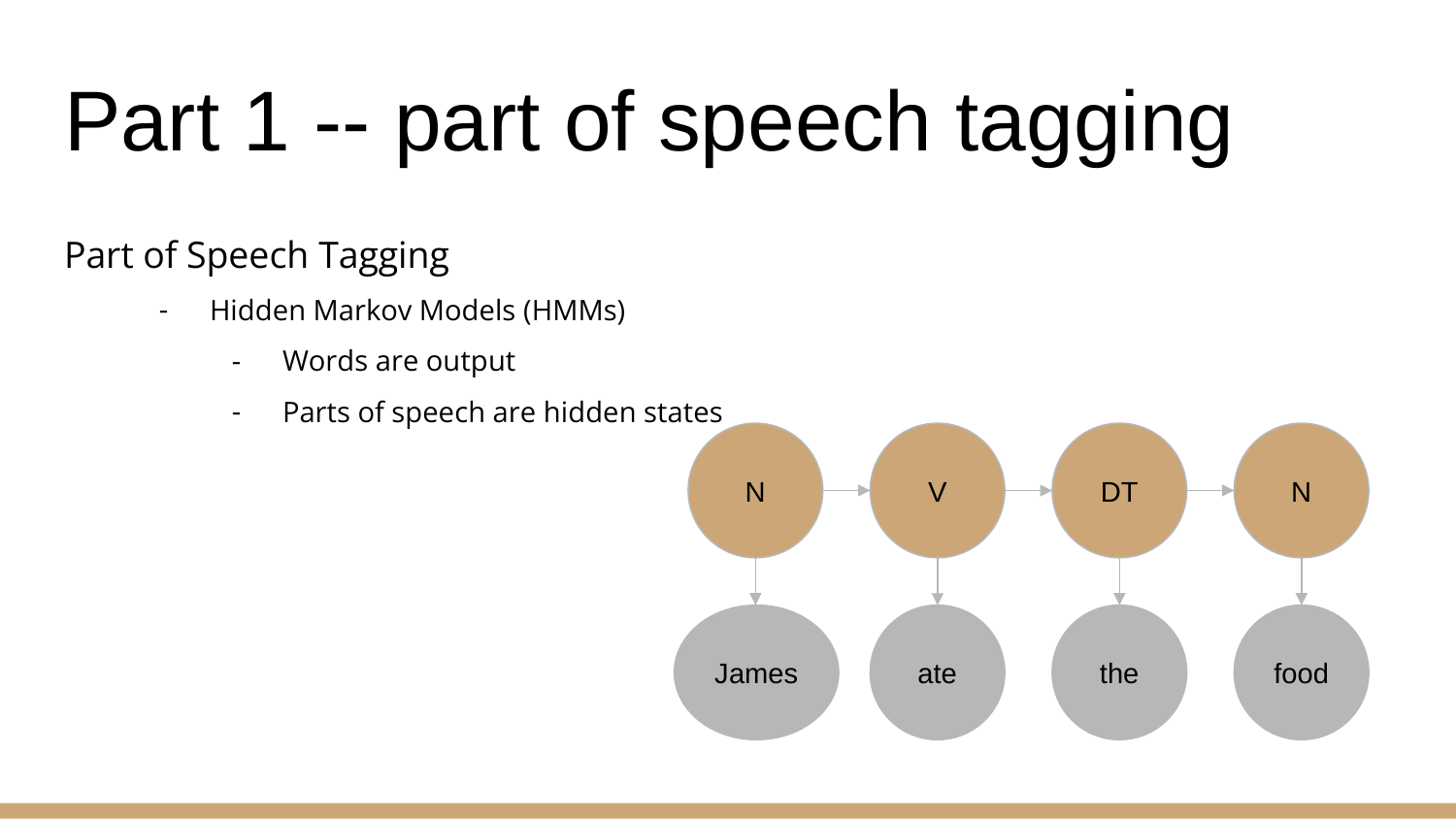

# Part 1 -- part of speech tagging
Part of Speech Tagging
Hidden Markov Models (HMMs)
Words are output
Parts of speech are hidden states

N
V
DT
N
James
ate
the
food